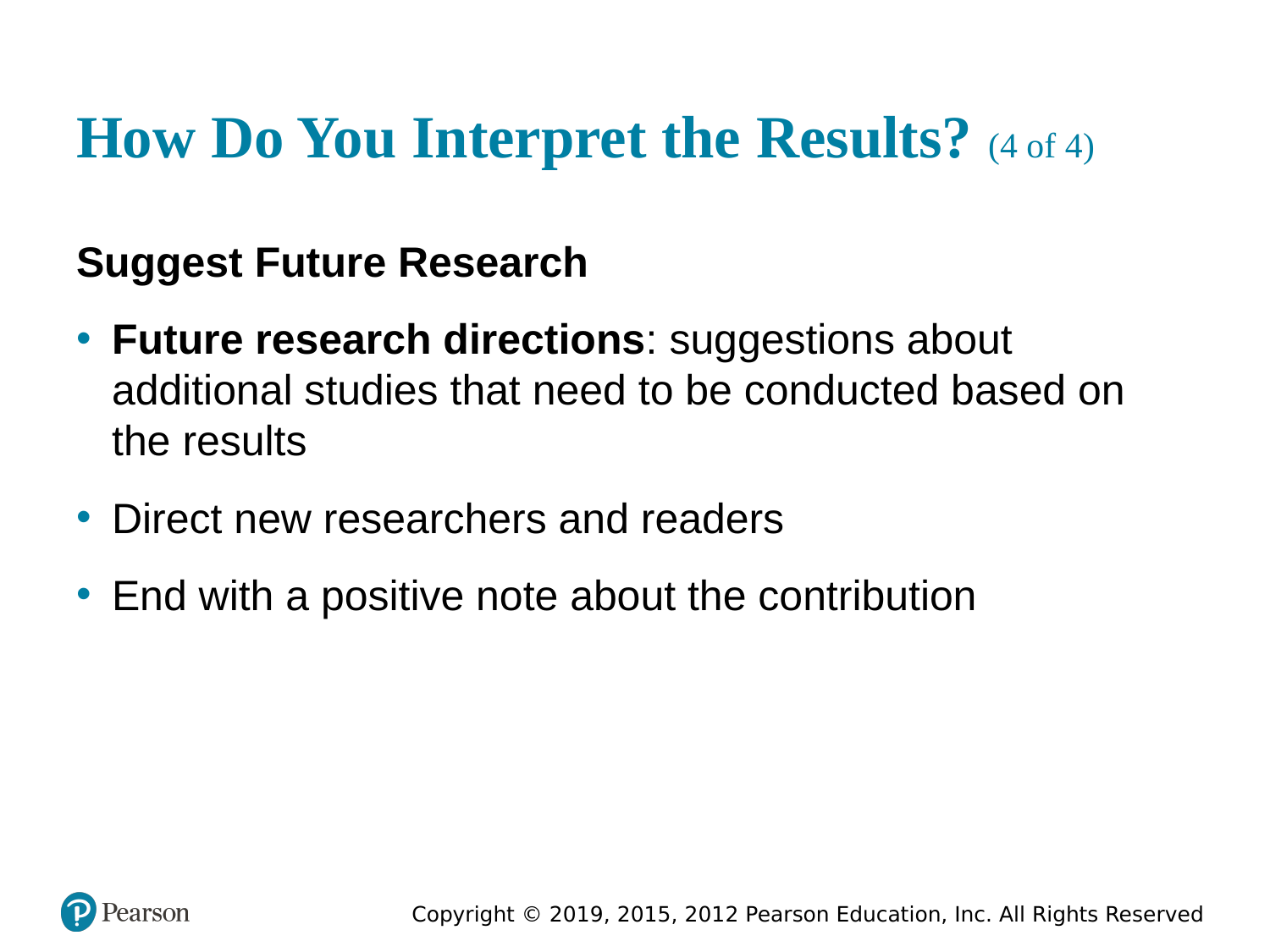

# How Do You Interpret the Results? (4 of 4)
Suggest Future Research
Future research directions: suggestions about additional studies that need to be conducted based on the results
Direct new researchers and readers
End with a positive note about the contribution